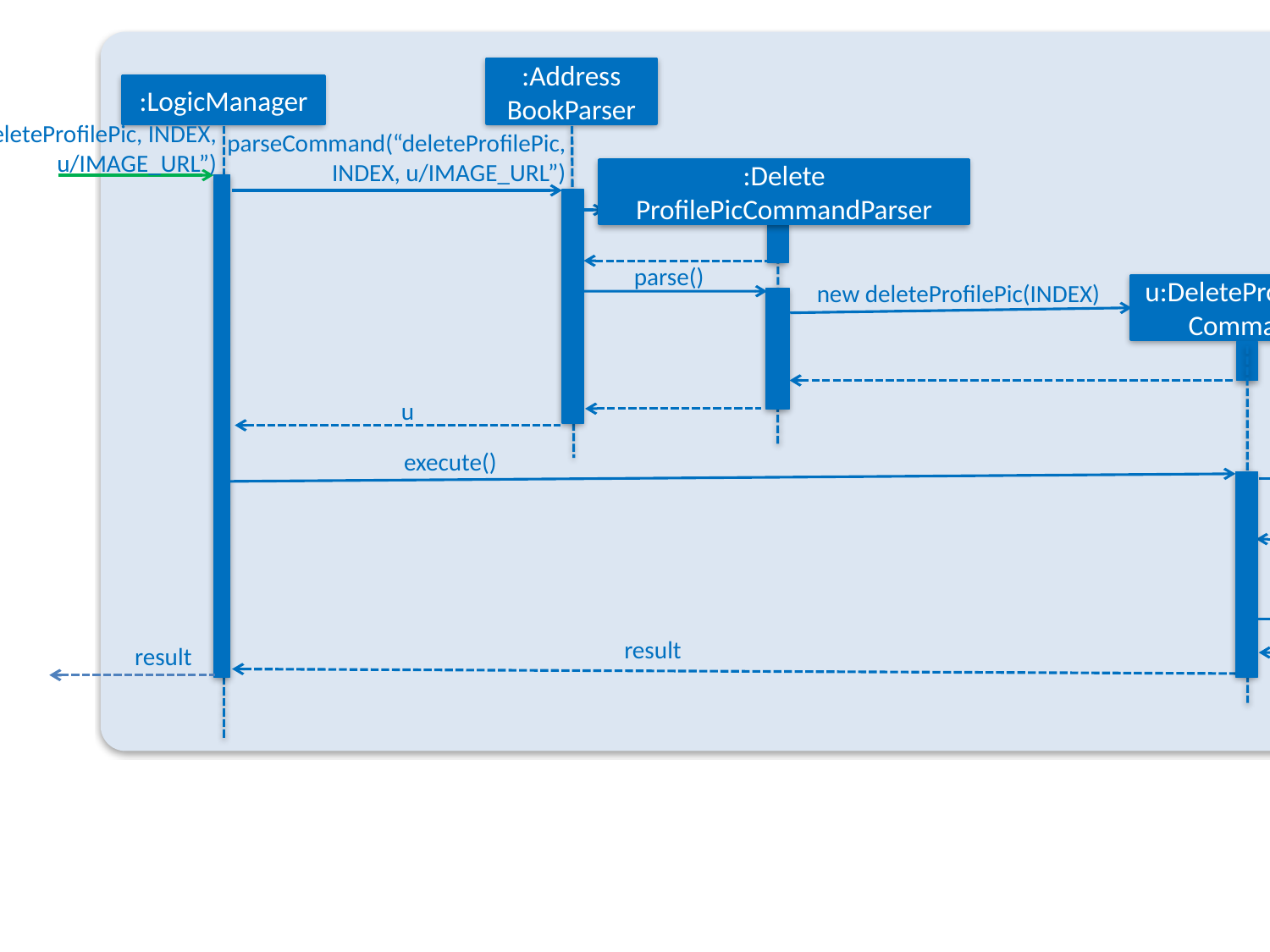

:Address
BookParser
:LogicManager
execute(“deleteProfilePic, INDEX, u/IMAGE_URL”)
parseCommand(“deleteProfilePic, INDEX, u/IMAGE_URL”)
:Delete ProfilePicCommandParser

parse()
u:DeleteProfilePicCommand
new deleteProfilePic(INDEX)

u
:ProfilePic
new ProfilePic()
execute()

updatePerson(INDEX_PERSON, Person_updated)
result
result